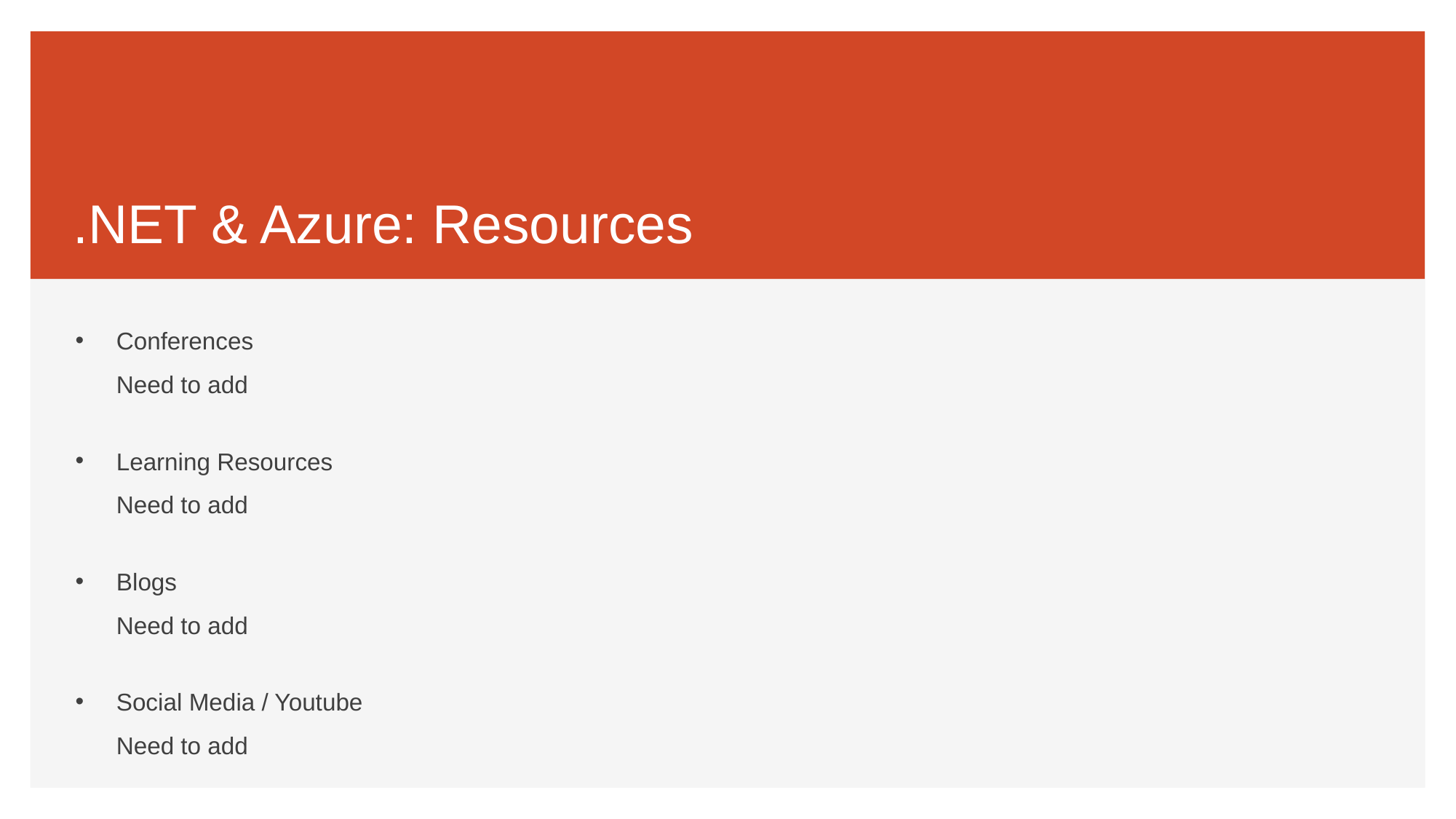

# .NET & Azure: Resources
Conferences
Need to add
Learning Resources
Need to add
Blogs
Need to add
Social Media / Youtube
Need to add